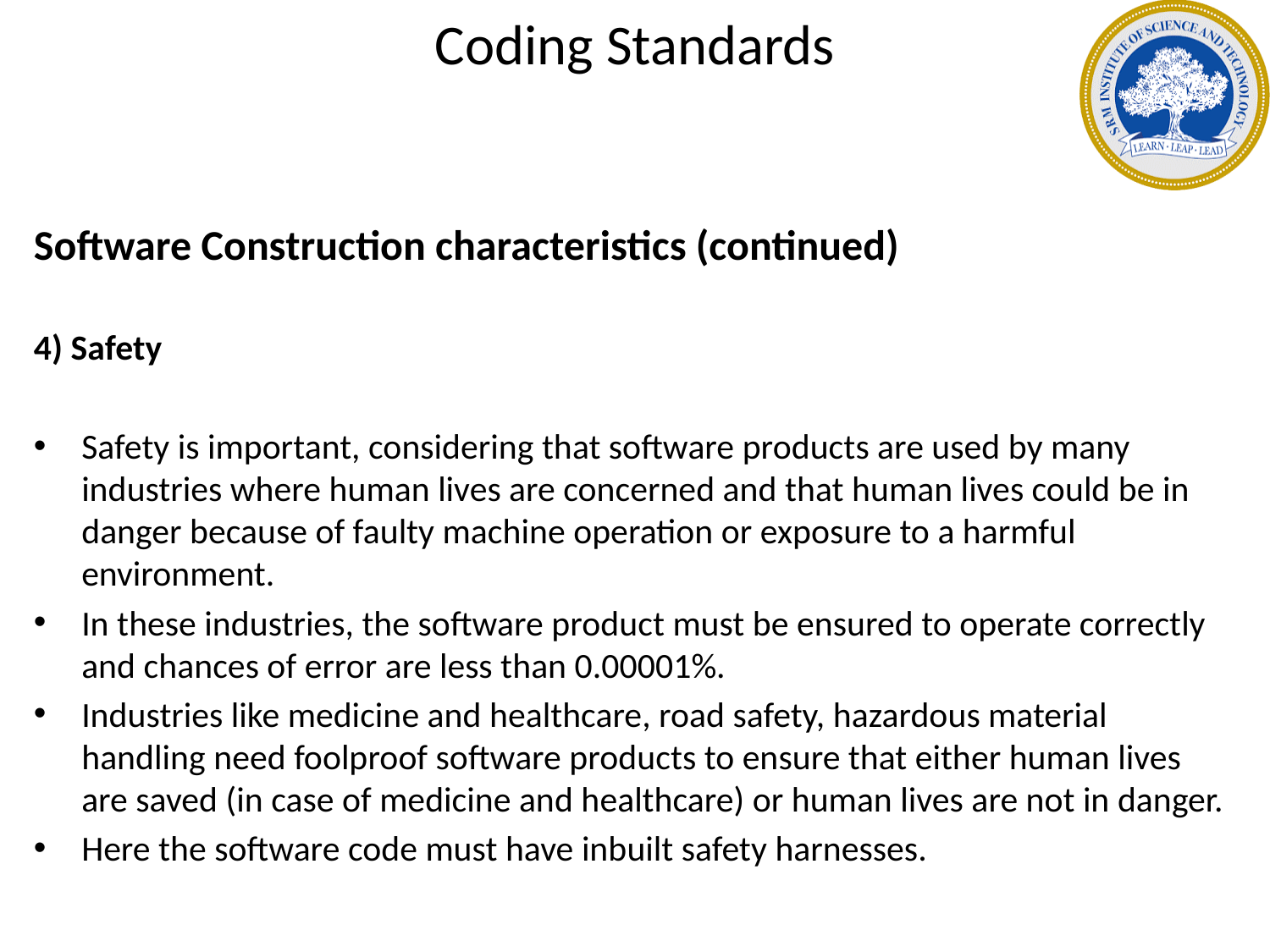

# Coding Standards
Software Construction characteristics (continued)

4) Safety

Safety is important, considering that software products are used by many industries where human lives are concerned and that human lives could be in danger because of faulty machine operation or exposure to a harmful environment.
In these industries, the software product must be ensured to operate correctly and chances of error are less than 0.00001%.
Industries like medicine and healthcare, road safety, hazardous material handling need foolproof software products to ensure that either human lives are saved (in case of medicine and healthcare) or human lives are not in danger.
Here the software code must have inbuilt safety harnesses.